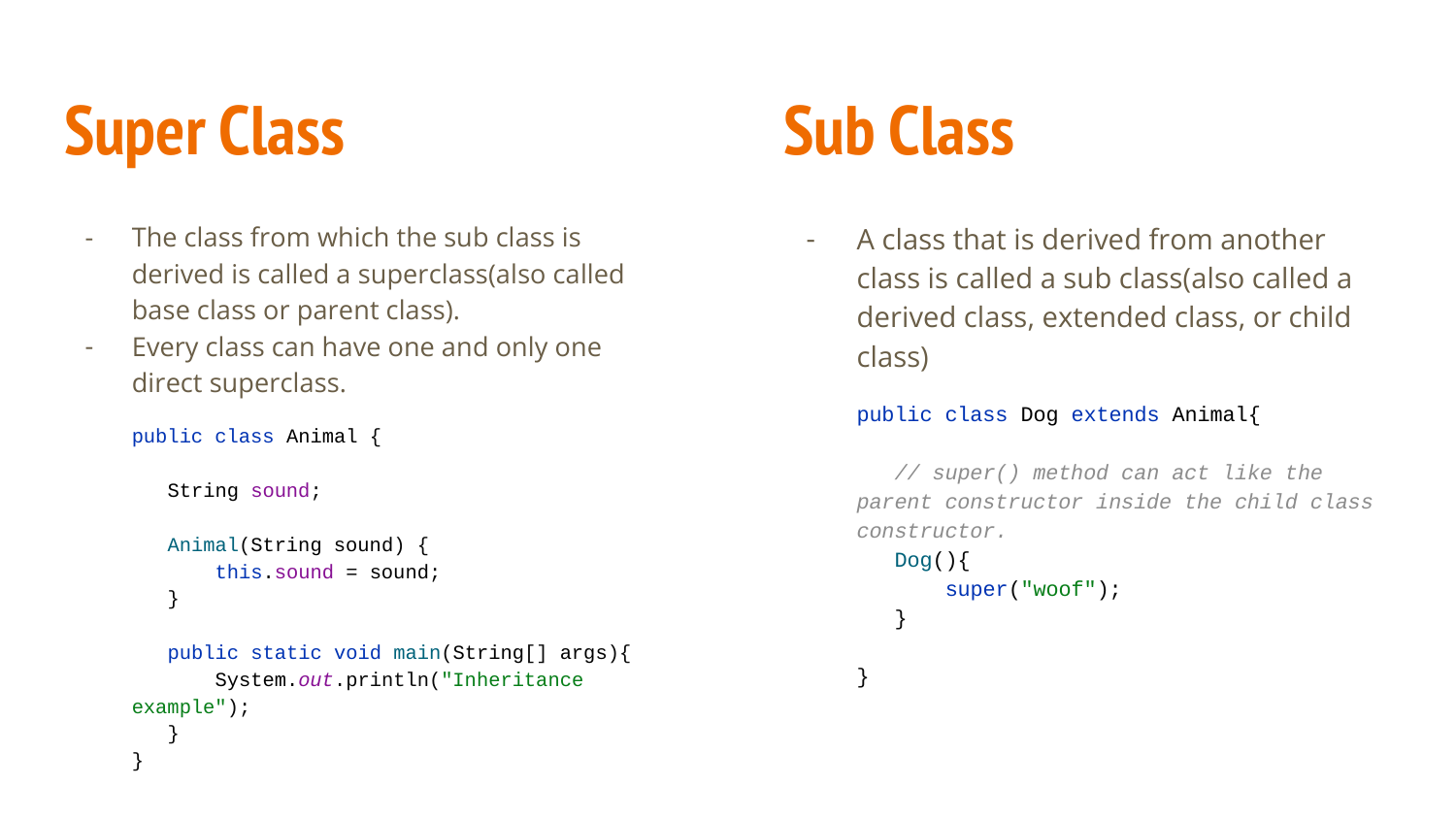

# Super Class
Sub Class
The class from which the sub class is derived is called a superclass(also called base class or parent class).
Every class can have one and only one direct superclass.
public class Animal {

   String sound;

   Animal(String sound) {
       this.sound = sound;
   }

   public static void main(String[] args){
       System.out.println("Inheritance example");
   }
}

A class that is derived from another class is called a sub class(also called a derived class, extended class, or child class)
public class Dog extends Animal{

   // super() method can act like the parent constructor inside the child class constructor.
   Dog(){
       super("woof");
   }

}